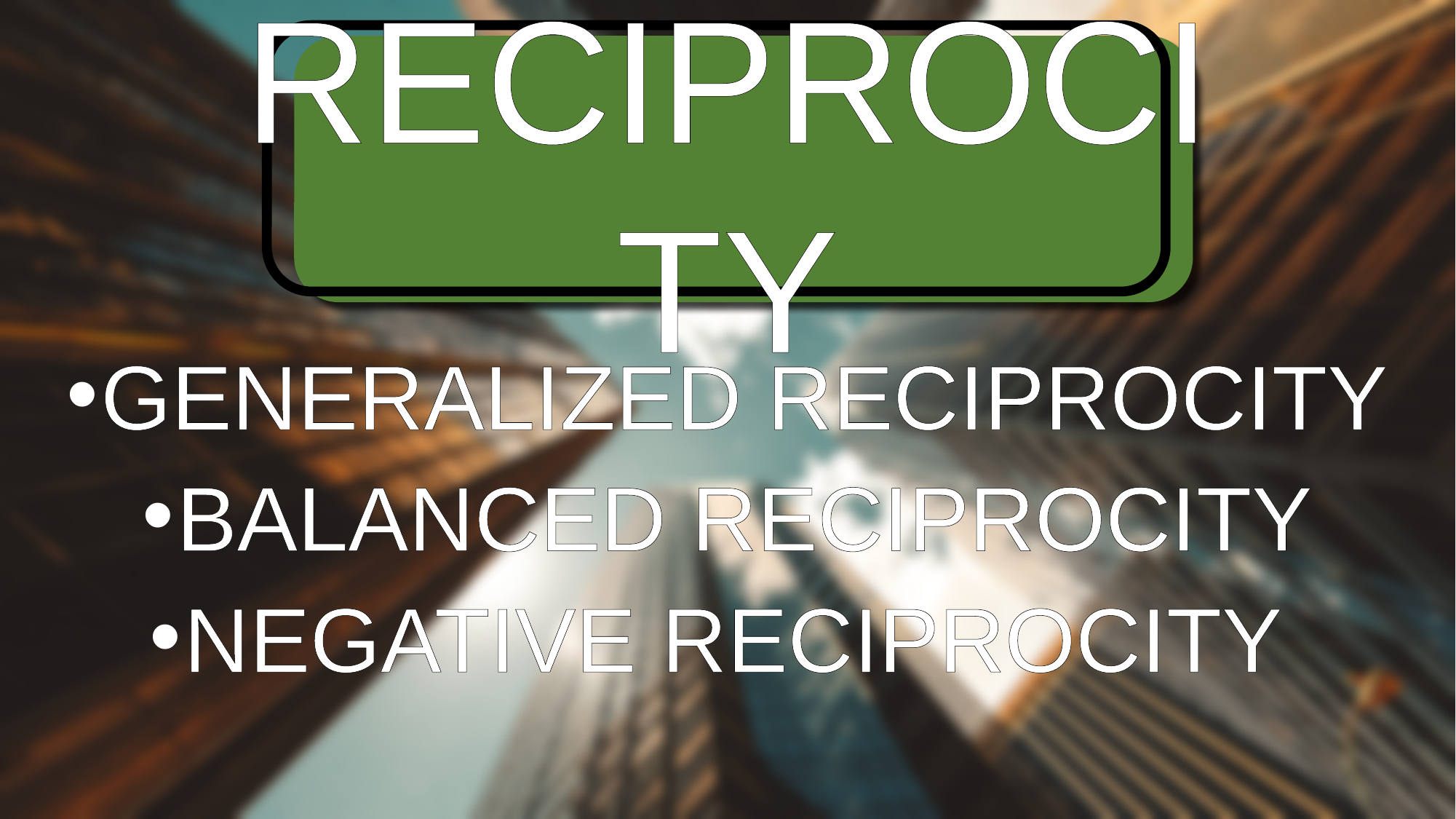

RECIPROCITY
GENERALIZED RECIPROCITY
BALANCED RECIPROCITY
NEGATIVE RECIPROCITY